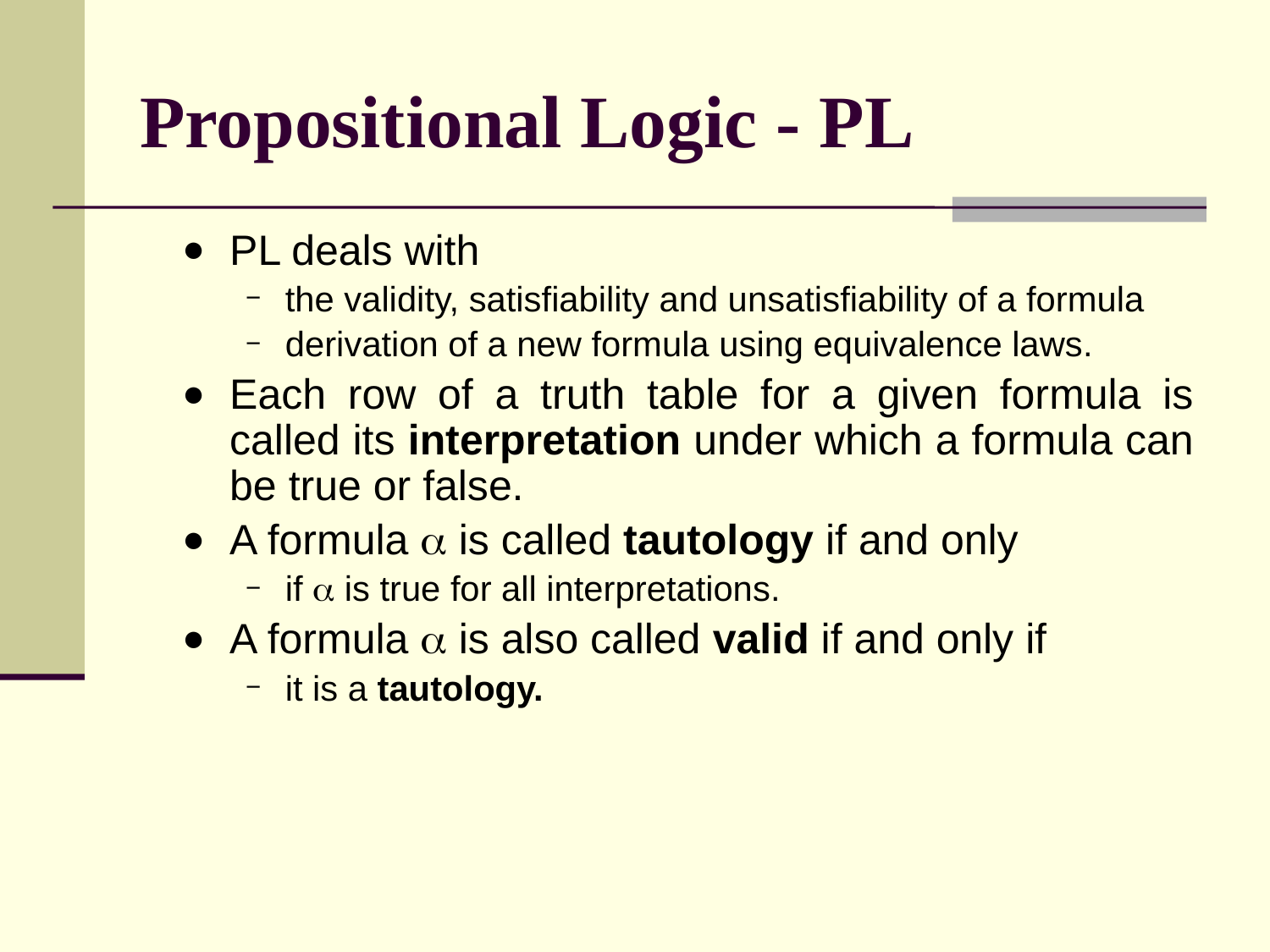

# Propositional Logic - PL
PL deals with
the validity, satisfiability and unsatisfiability of a formula
derivation of a new formula using equivalence laws.
Each row of a truth table for a given formula is called its interpretation under which a formula can be true or false.
A formula α is called tautology if and only
if α is true for all interpretations.
A formula α is also called valid if and only if
it is a tautology.